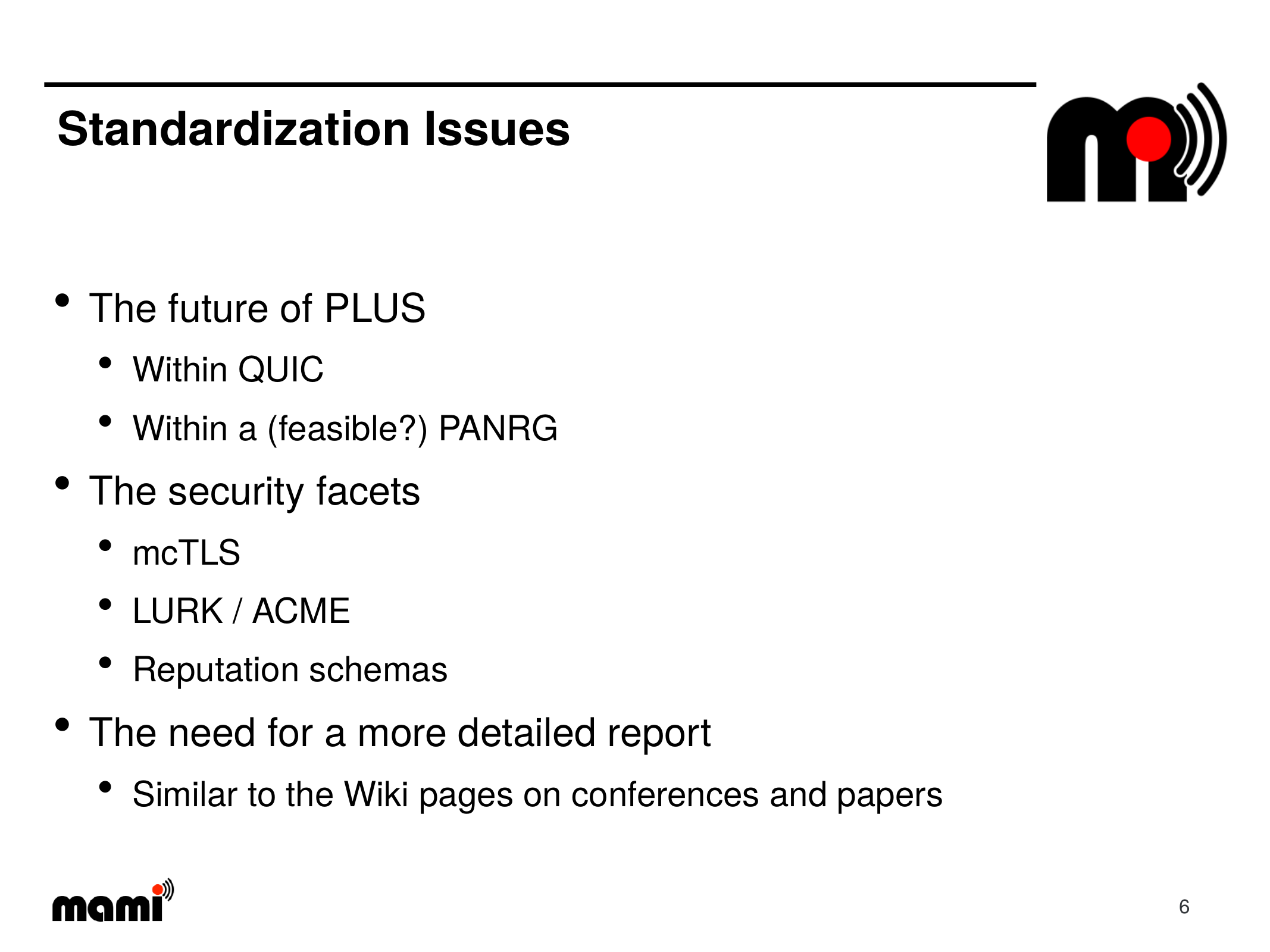

# Standardization Issues
The future of PLUS
Within QUIC
Within a (feasible?) PANRG
The security facets
mcTLS
LURK / ACME
Reputation schemas
The need for a more detailed report
Similar to the Wiki pages on conferences and papers

6